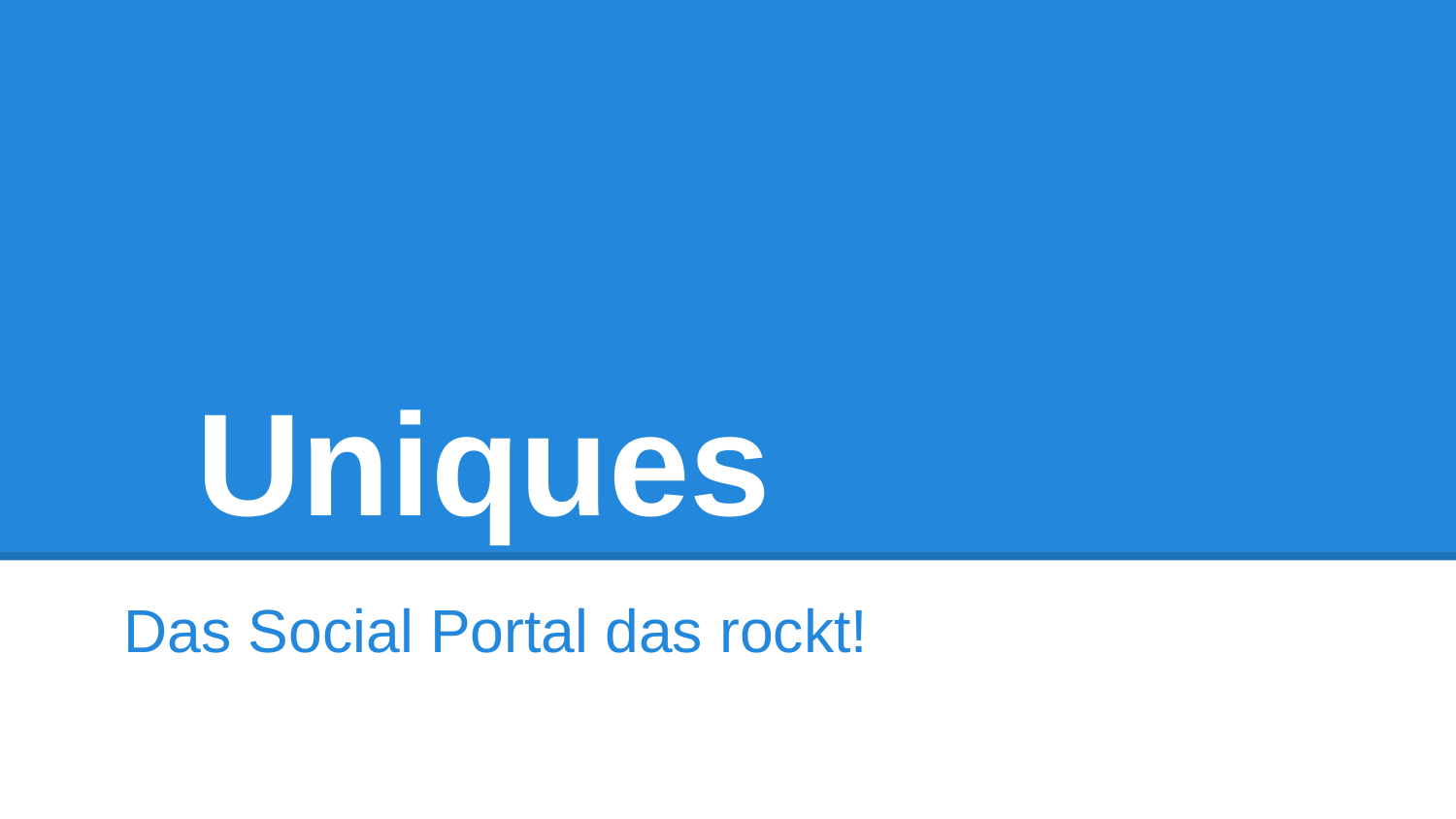

# Uniques
Das Social Portal das rockt!